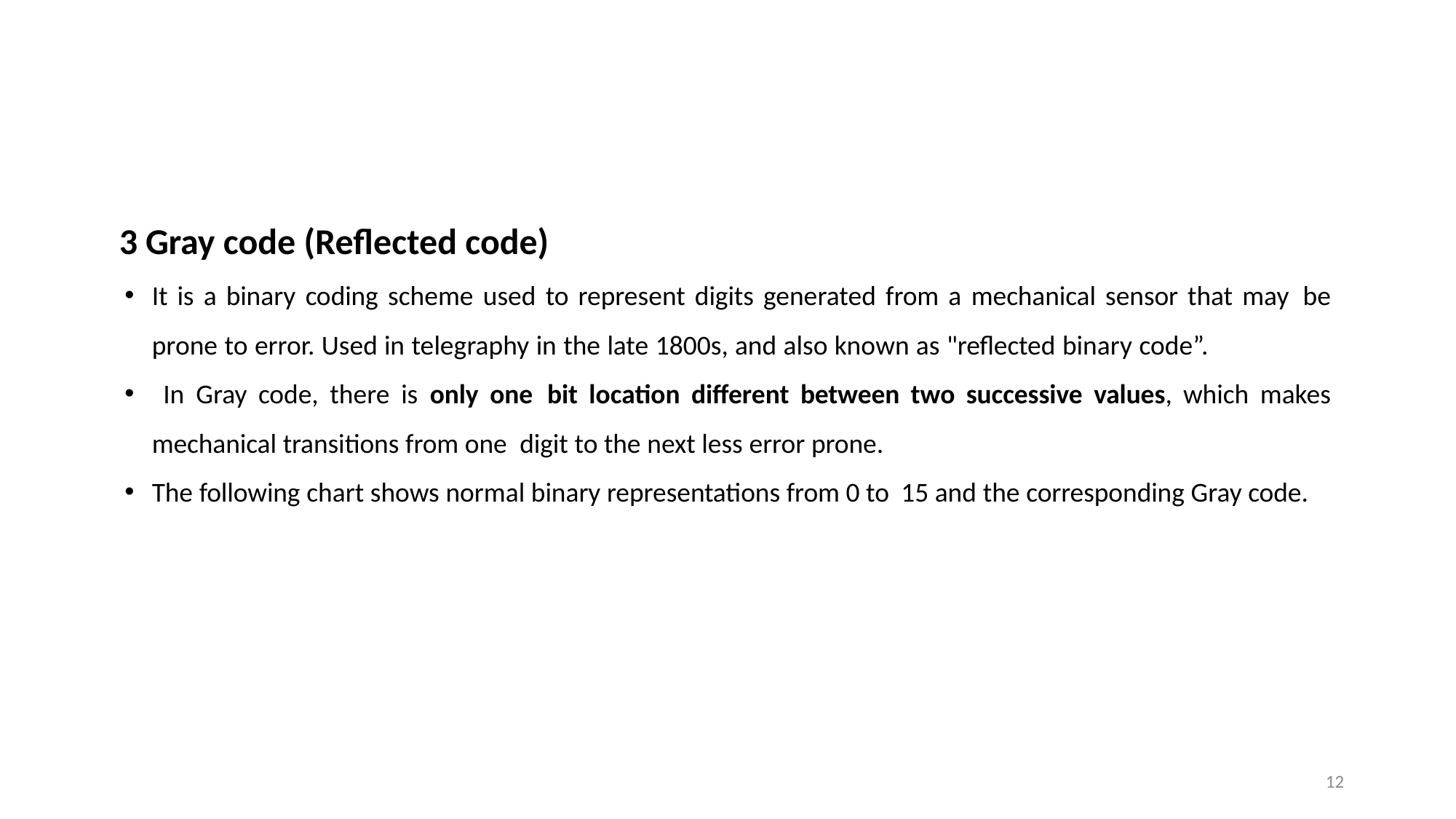

#
 3 Gray code (Reflected code)
It is a binary coding scheme used to represent digits generated from a mechanical sensor that may be prone to error. Used in telegraphy in the late 1800s, and also known as "reflected binary code”.
 In Gray code, there is only one bit location different between two successive values, which makes mechanical transitions from one digit to the next less error prone.
The following chart shows normal binary representations from 0 to 15 and the corresponding Gray code.

12